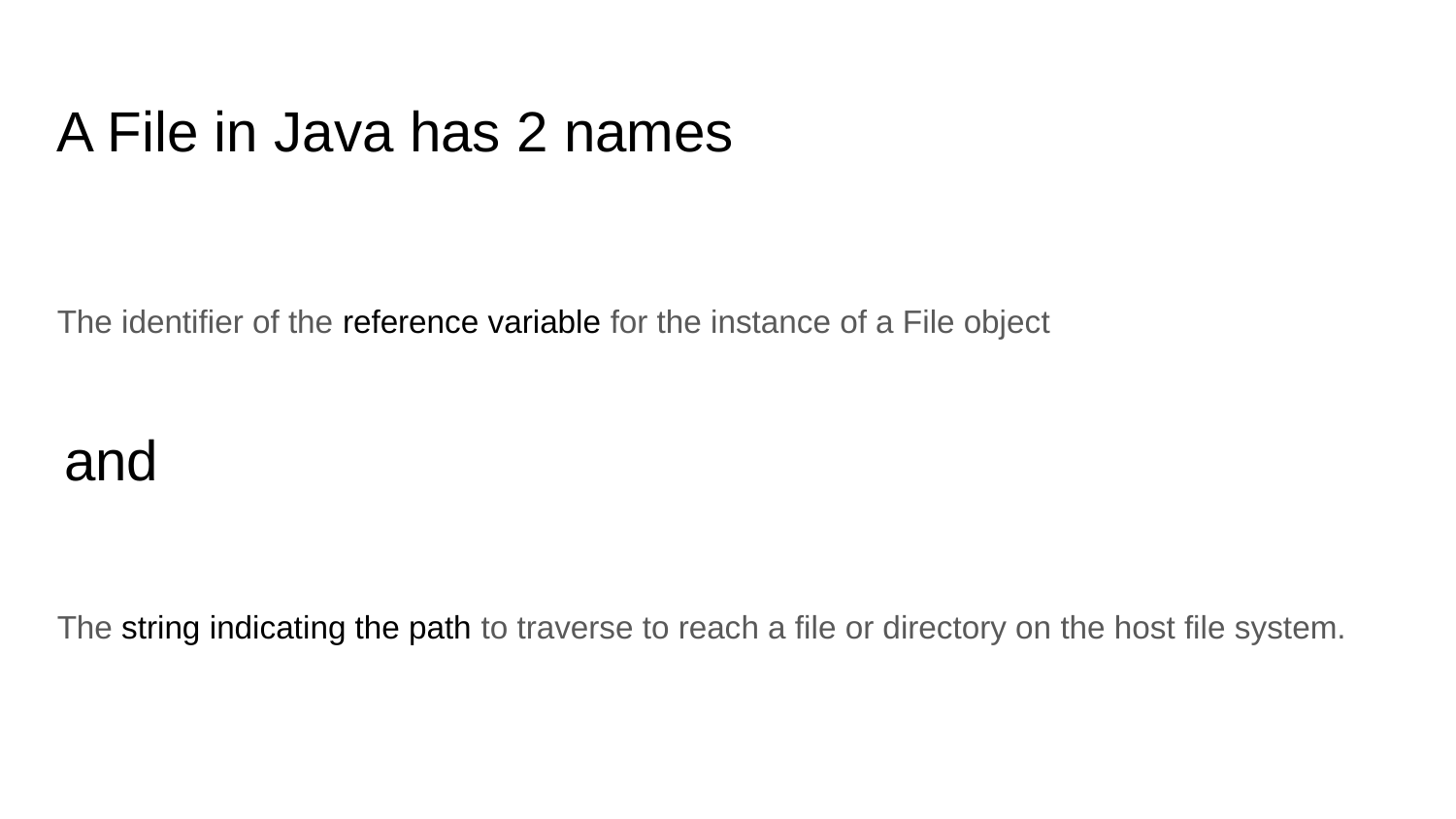

# A File in Java has 2 names
The identifier of the reference variable for the instance of a File object

and
The string indicating the path to traverse to reach a file or directory on the host file system.